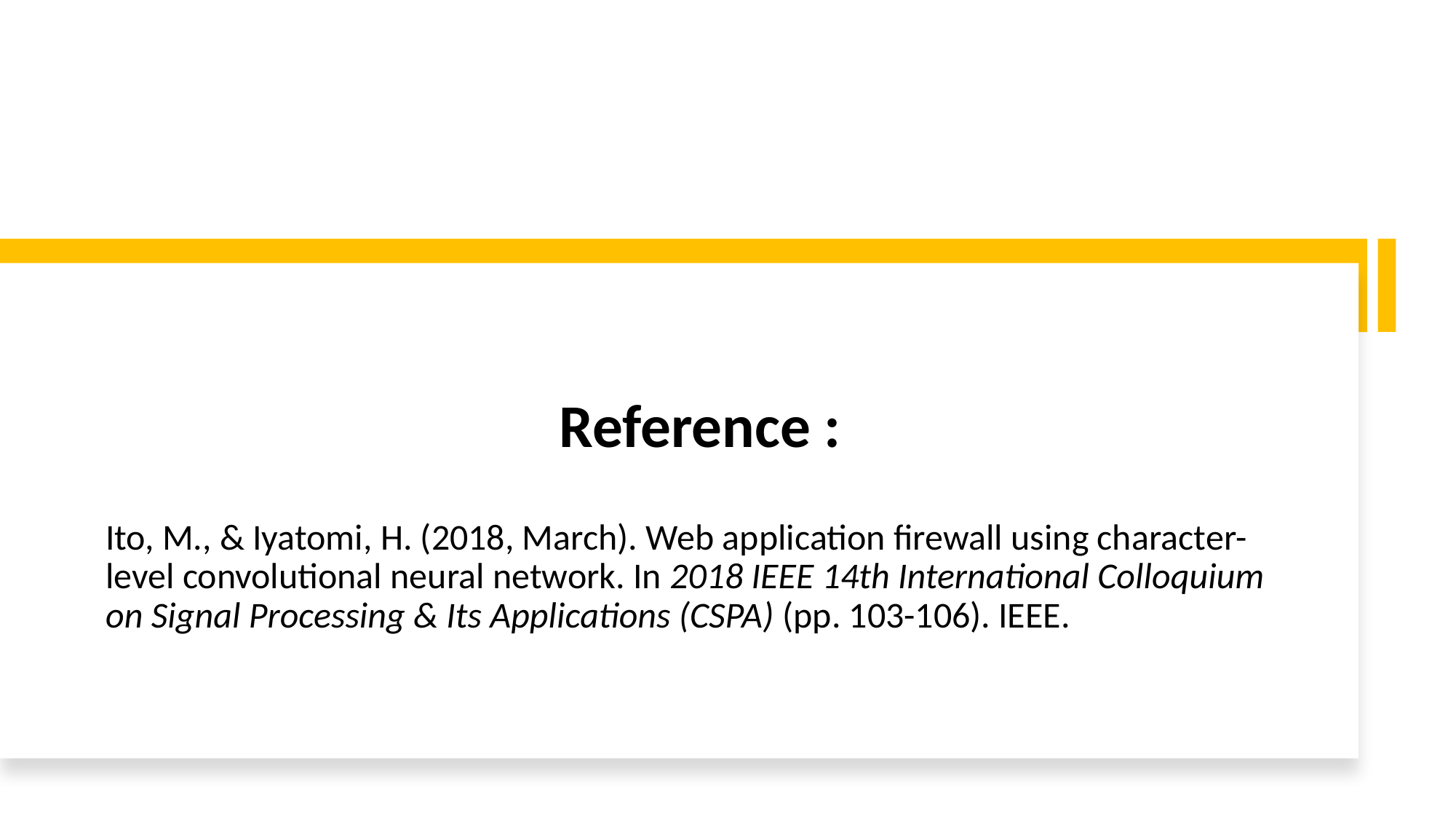

Reference :

Ito, M., & Iyatomi, H. (2018, March). Web application firewall using character-level convolutional neural network. In 2018 IEEE 14th International Colloquium on Signal Processing & Its Applications (CSPA) (pp. 103-106). IEEE.